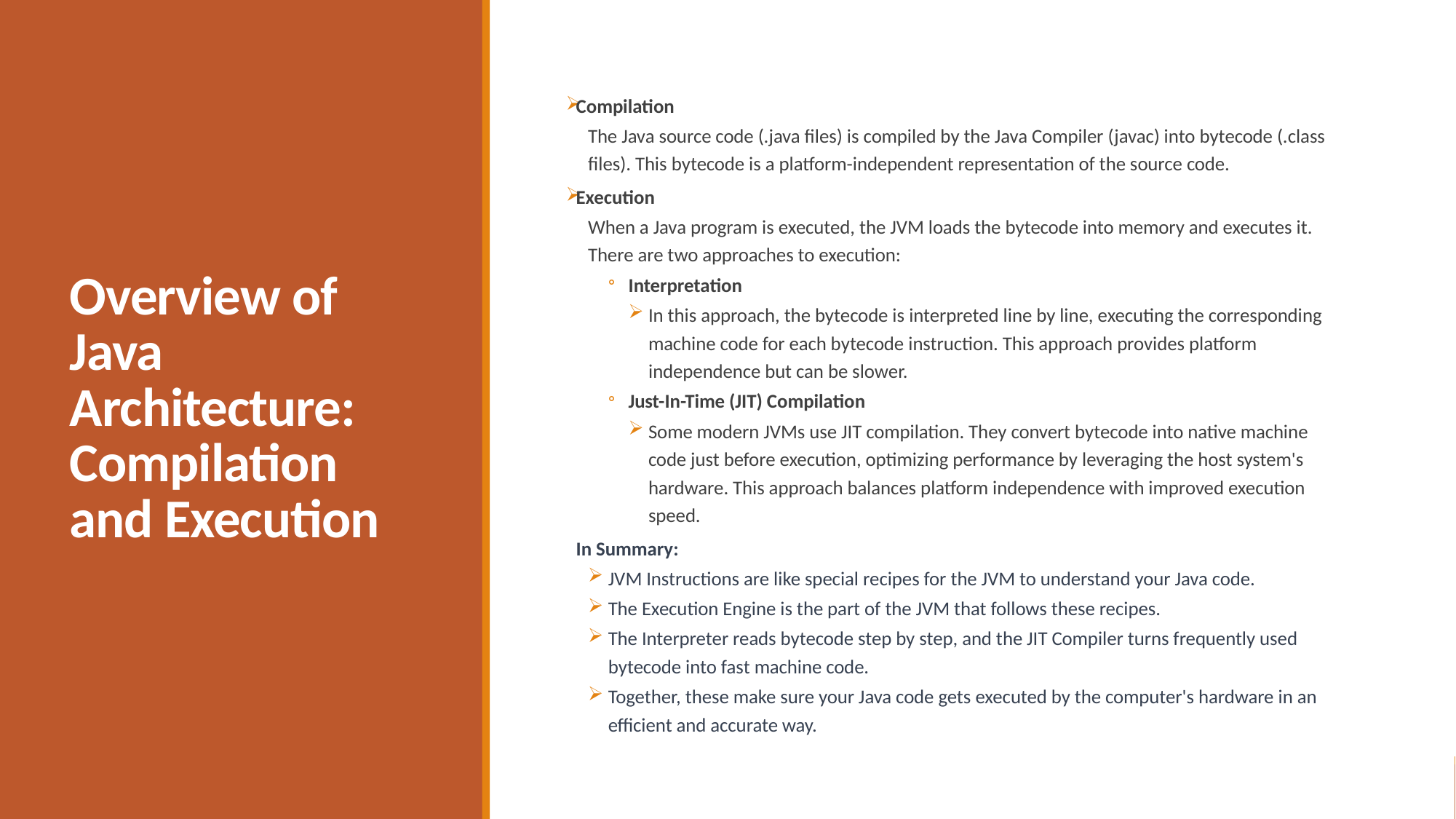

# Overview of Java Architecture: Compilation and Execution

Compilation
The Java source code (.java files) is compiled by the Java Compiler (javac) into bytecode (.class files). This bytecode is a platform-independent representation of the source code.
Execution
When a Java program is executed, the JVM loads the bytecode into memory and executes it. There are two approaches to execution:
Interpretation
In this approach, the bytecode is interpreted line by line, executing the corresponding machine code for each bytecode instruction. This approach provides platform independence but can be slower.
Just-In-Time (JIT) Compilation
Some modern JVMs use JIT compilation. They convert bytecode into native machine code just before execution, optimizing performance by leveraging the host system's hardware. This approach balances platform independence with improved execution speed.
In Summary:
JVM Instructions are like special recipes for the JVM to understand your Java code.
The Execution Engine is the part of the JVM that follows these recipes.
The Interpreter reads bytecode step by step, and the JIT Compiler turns frequently used bytecode into fast machine code.
Together, these make sure your Java code gets executed by the computer's hardware in an efficient and accurate way.